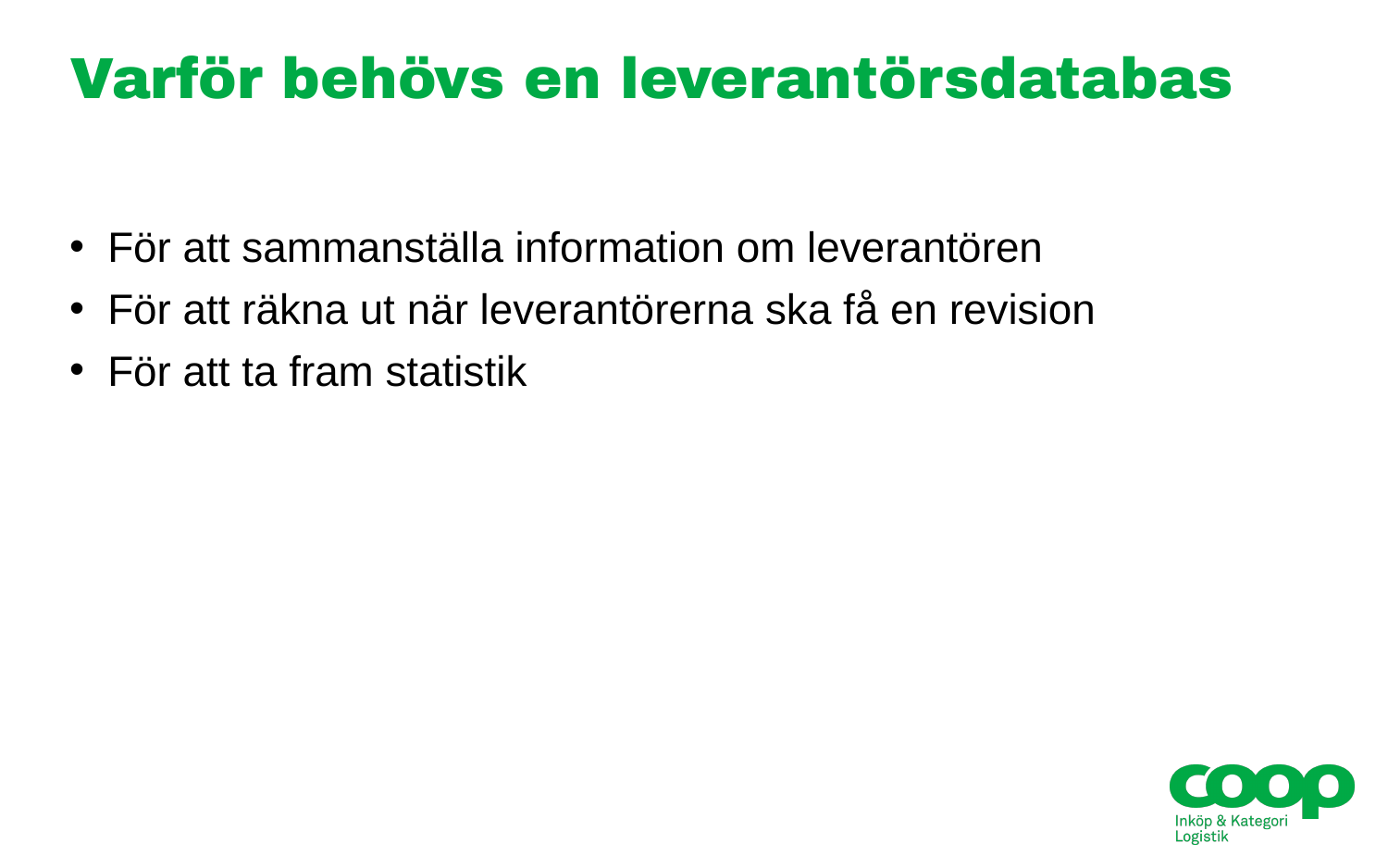

# Varför behövs en leverantörsdatabas
För att sammanställa information om leverantören
För att räkna ut när leverantörerna ska få en revision
För att ta fram statistik